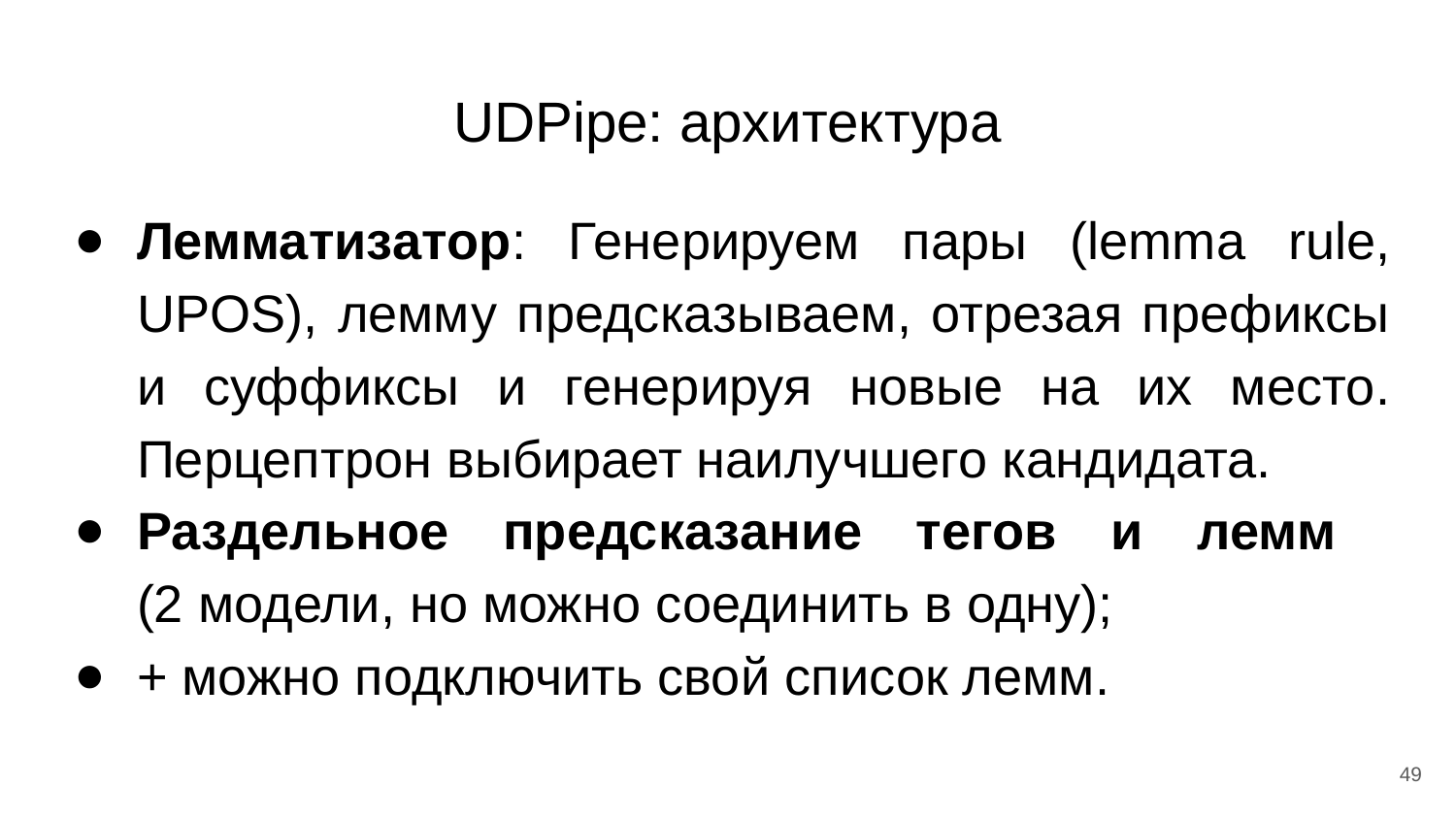

# UDPipe: архитектура

Лемматизатор: Генерируем пары (lemma rule, UPOS), лемму предсказываем, отрезая префиксы и суффиксы и генерируя новые на их место. Перцептрон выбирает наилучшего кандидата.
Раздельное предсказание тегов и лемм
(2 модели, но можно соединить в одну);
+ можно подключить свой список лемм.
49